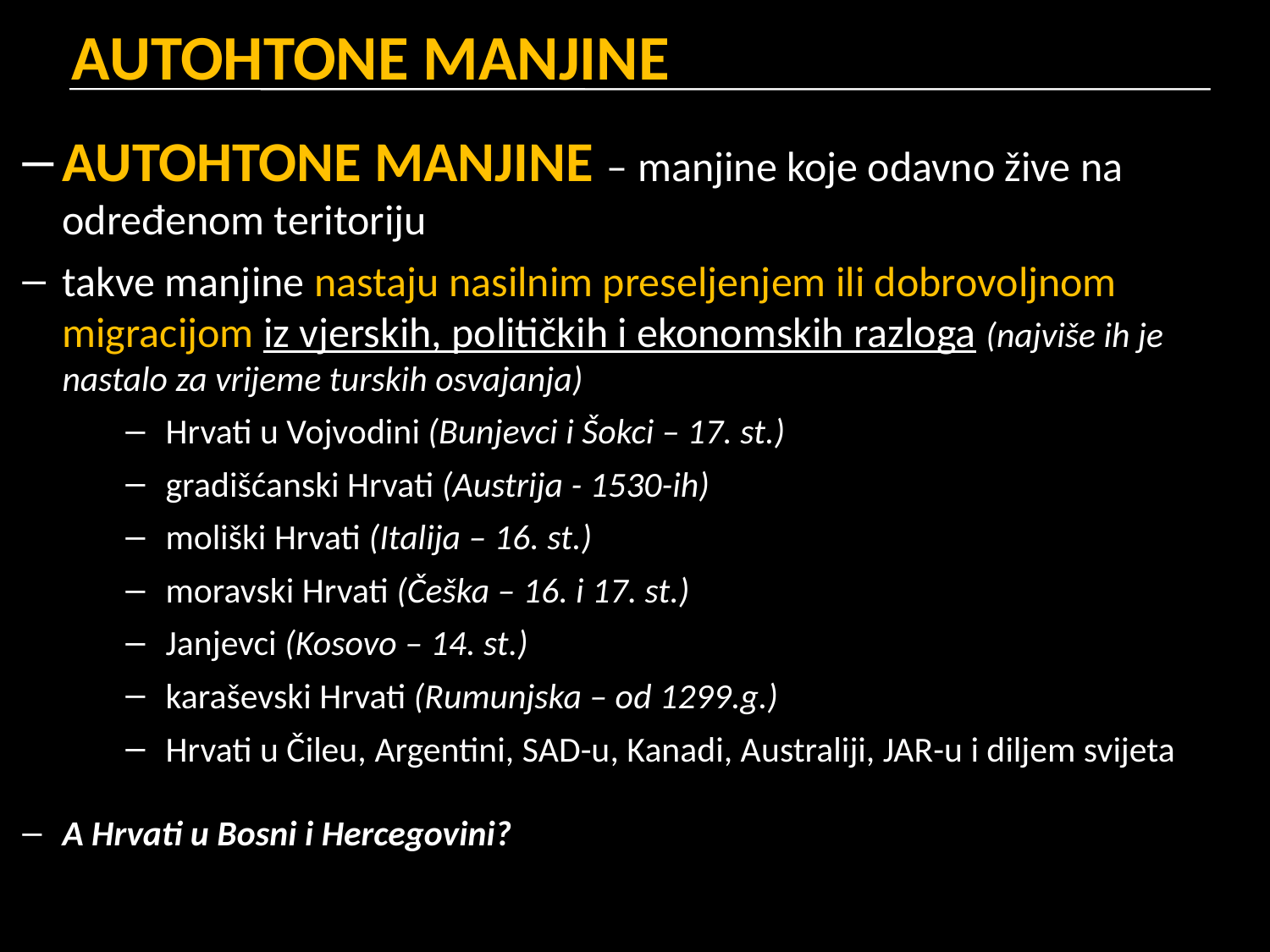

# AUTOHTONE MANJINE
AUTOHTONE MANJINE – manjine koje odavno žive na određenom teritoriju
takve manjine nastaju nasilnim preseljenjem ili dobrovoljnom migracijom iz vjerskih, političkih i ekonomskih razloga (najviše ih je nastalo za vrijeme turskih osvajanja)
Hrvati u Vojvodini (Bunjevci i Šokci – 17. st.)
gradišćanski Hrvati (Austrija - 1530-ih)
moliški Hrvati (Italija – 16. st.)
moravski Hrvati (Češka – 16. i 17. st.)
Janjevci (Kosovo – 14. st.)
karaševski Hrvati (Rumunjska – od 1299.g.)
Hrvati u Čileu, Argentini, SAD-u, Kanadi, Australiji, JAR-u i diljem svijeta
A Hrvati u Bosni i Hercegovini?